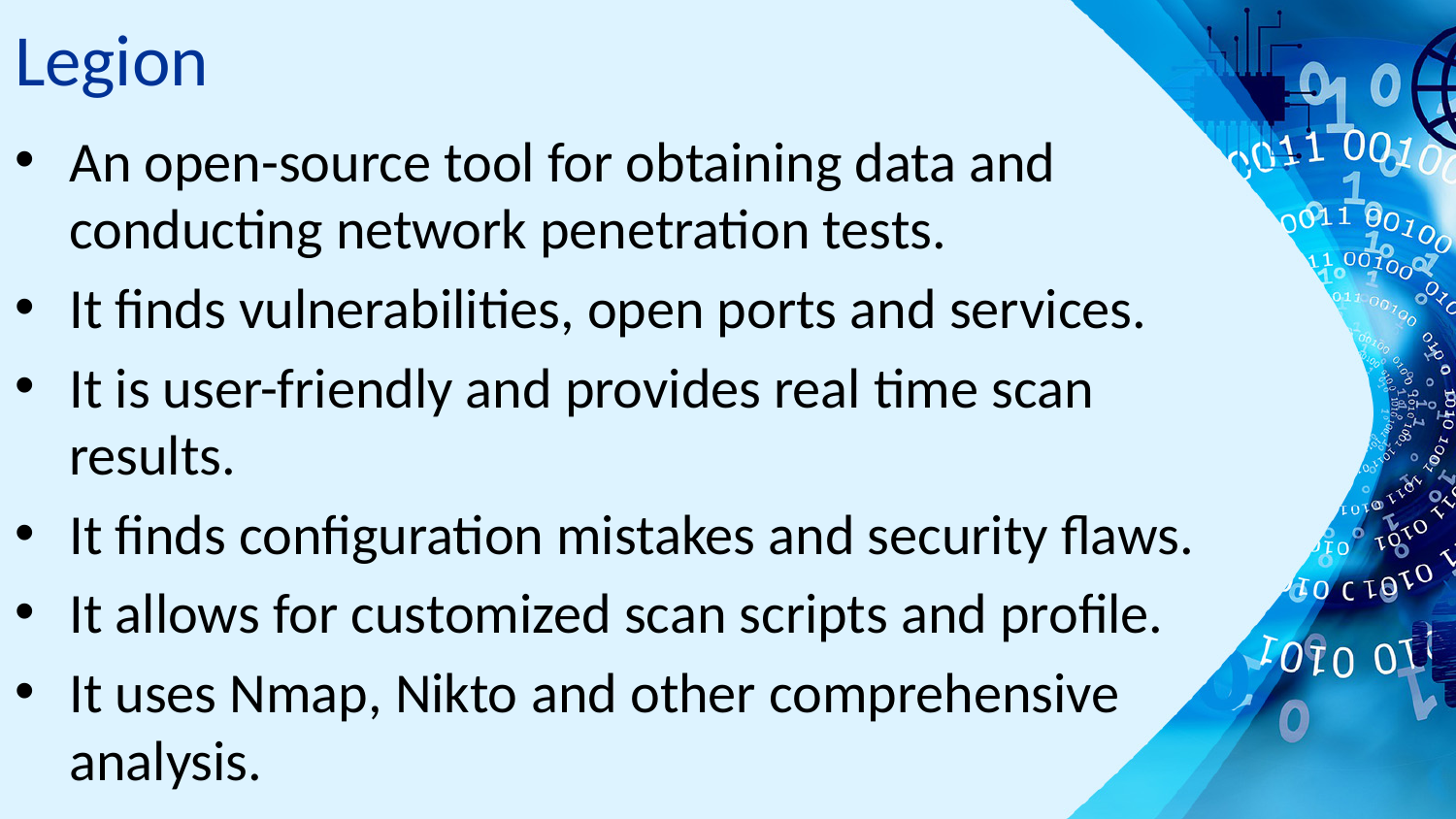

# Legion
An open-source tool for obtaining data and conducting network penetration tests.
It finds vulnerabilities, open ports and services.
It is user-friendly and provides real time scan results.
It finds configuration mistakes and security flaws.
It allows for customized scan scripts and profile.
It uses Nmap, Nikto and other comprehensive analysis.